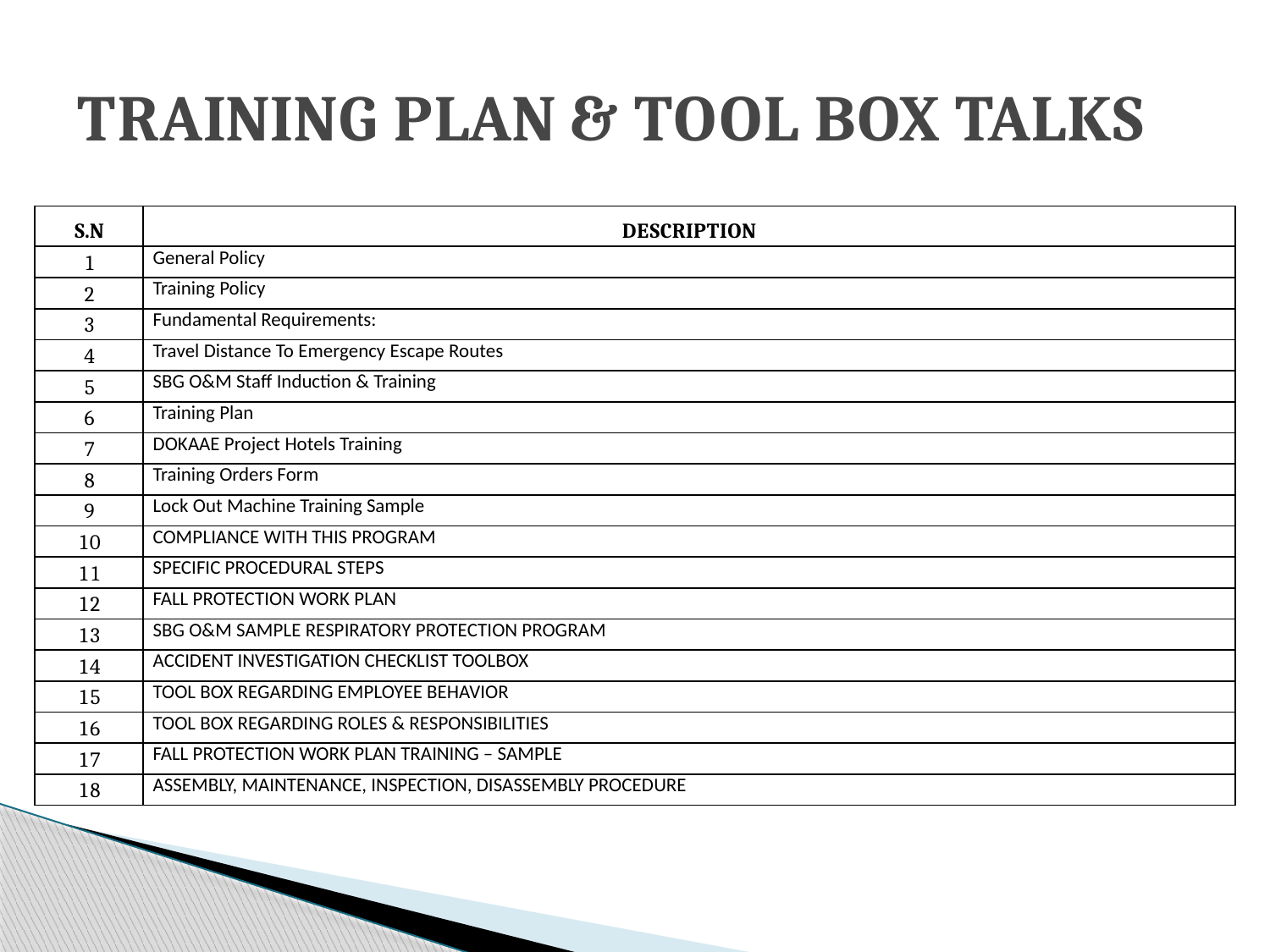

# TRAINING PLAN & TOOL BOX TALKS
| S.N | DESCRIPTION |
| --- | --- |
| 1 | General Policy |
| 2 | Training Policy |
| 3 | Fundamental Requirements: |
| 4 | Travel Distance To Emergency Escape Routes |
| 5 | SBG O&M Staff Induction & Training |
| 6 | Training Plan |
| 7 | DOKAAE Project Hotels Training |
| 8 | Training Orders Form |
| 9 | Lock Out Machine Training Sample |
| 10 | COMPLIANCE WITH THIS PROGRAM |
| 11 | SPECIFIC PROCEDURAL STEPS |
| 12 | FALL PROTECTION WORK PLAN |
| 13 | SBG O&M SAMPLE RESPIRATORY PROTECTION PROGRAM |
| 14 | ACCIDENT INVESTIGATION CHECKLIST TOOLBOX |
| 15 | TOOL BOX REGARDING EMPLOYEE BEHAVIOR |
| 16 | TOOL BOX REGARDING ROLES & RESPONSIBILITIES |
| 17 | FALL PROTECTION WORK PLAN TRAINING – SAMPLE |
| 18 | ASSEMBLY, MAINTENANCE, INSPECTION, DISASSEMBLY PROCEDURE |